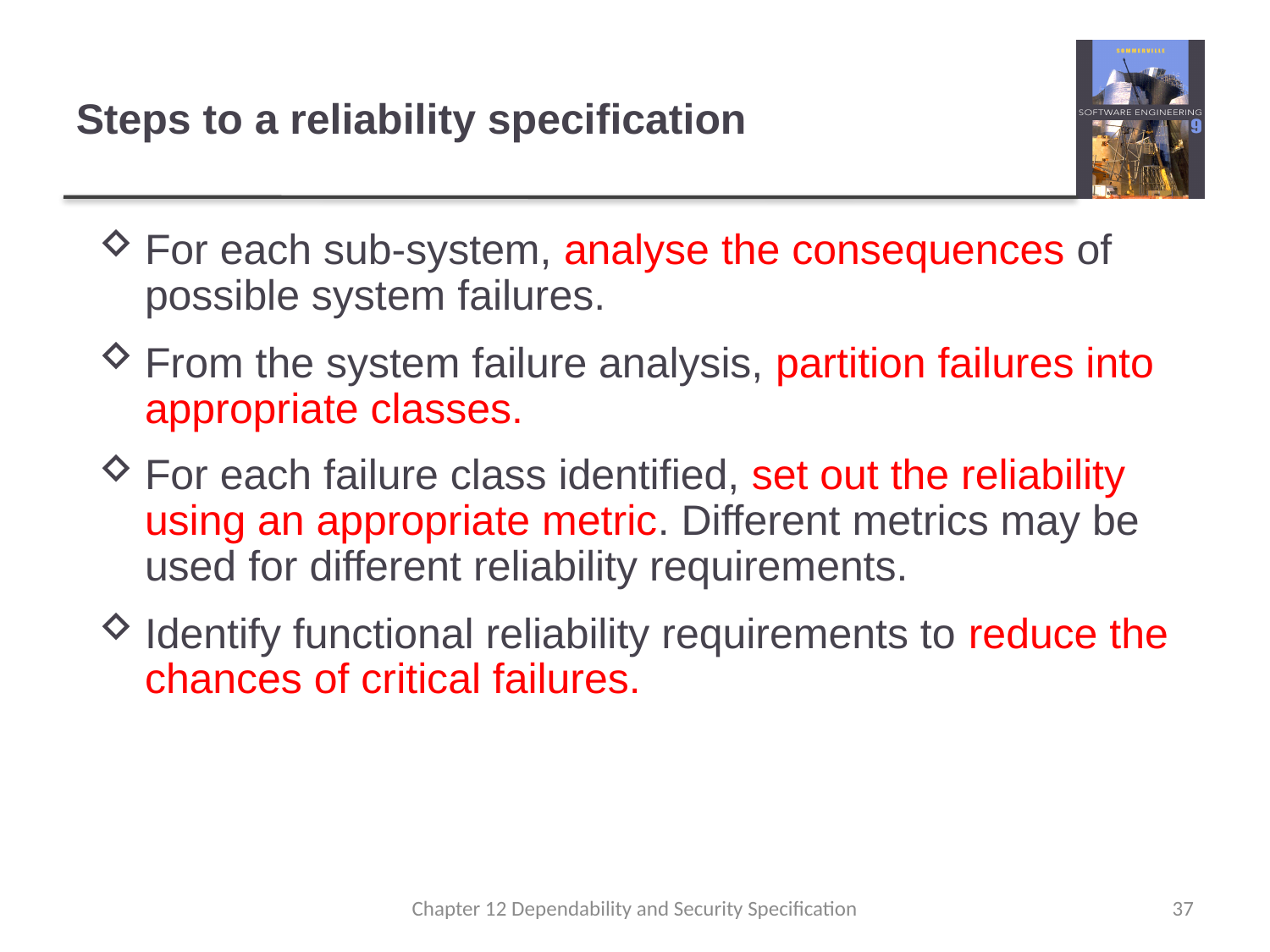

# Steps to a reliability specification
For each sub-system, analyse the consequences of possible system failures.
From the system failure analysis, partition failures into appropriate classes.
For each failure class identified, set out the reliability using an appropriate metric. Different metrics may be used for different reliability requirements.
Identify functional reliability requirements to reduce the chances of critical failures.
Chapter 12 Dependability and Security Specification
37